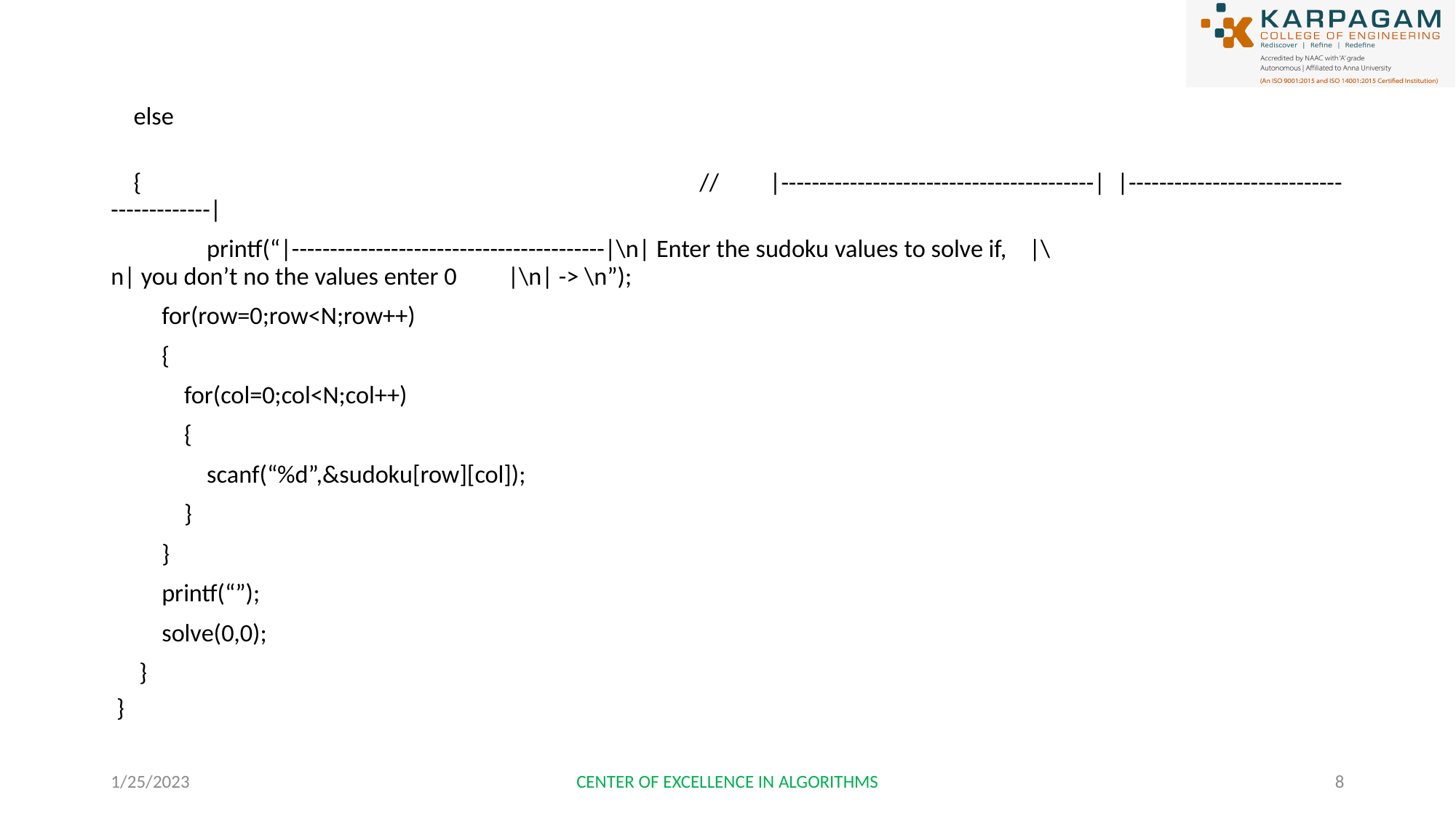

else
     {                                                                                                   //         |-----------------------------------------|  |-----------------------------------------|
                 printf(“|-----------------------------------------|\n| Enter the sudoku values to solve if,    |\n| you don’t no the values enter 0         |\n| -> \n”);
         for(row=0;row<N;row++)
         {
             for(col=0;col<N;col++)
             {
                 scanf(“%d”,&sudoku[row][col]);
             }
         }
         printf(“”);
         solve(0,0);
     }
 }
1/25/2023
CENTER OF EXCELLENCE IN ALGORITHMS
8